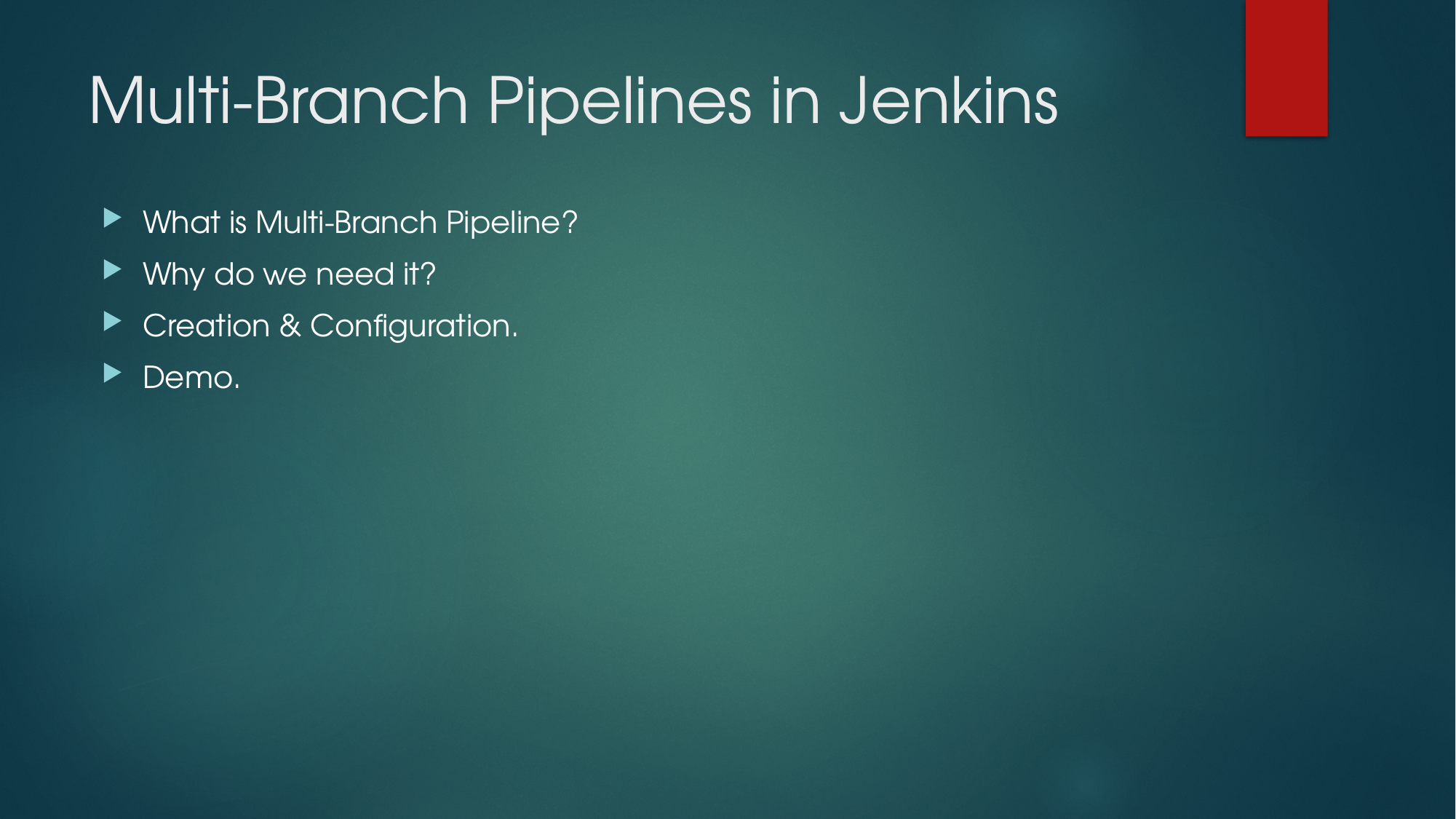

# Multi-Branch Pipelines in Jenkins

What is Multi-Branch Pipeline?
Why do we need it?
Creation & Configuration.
Demo.